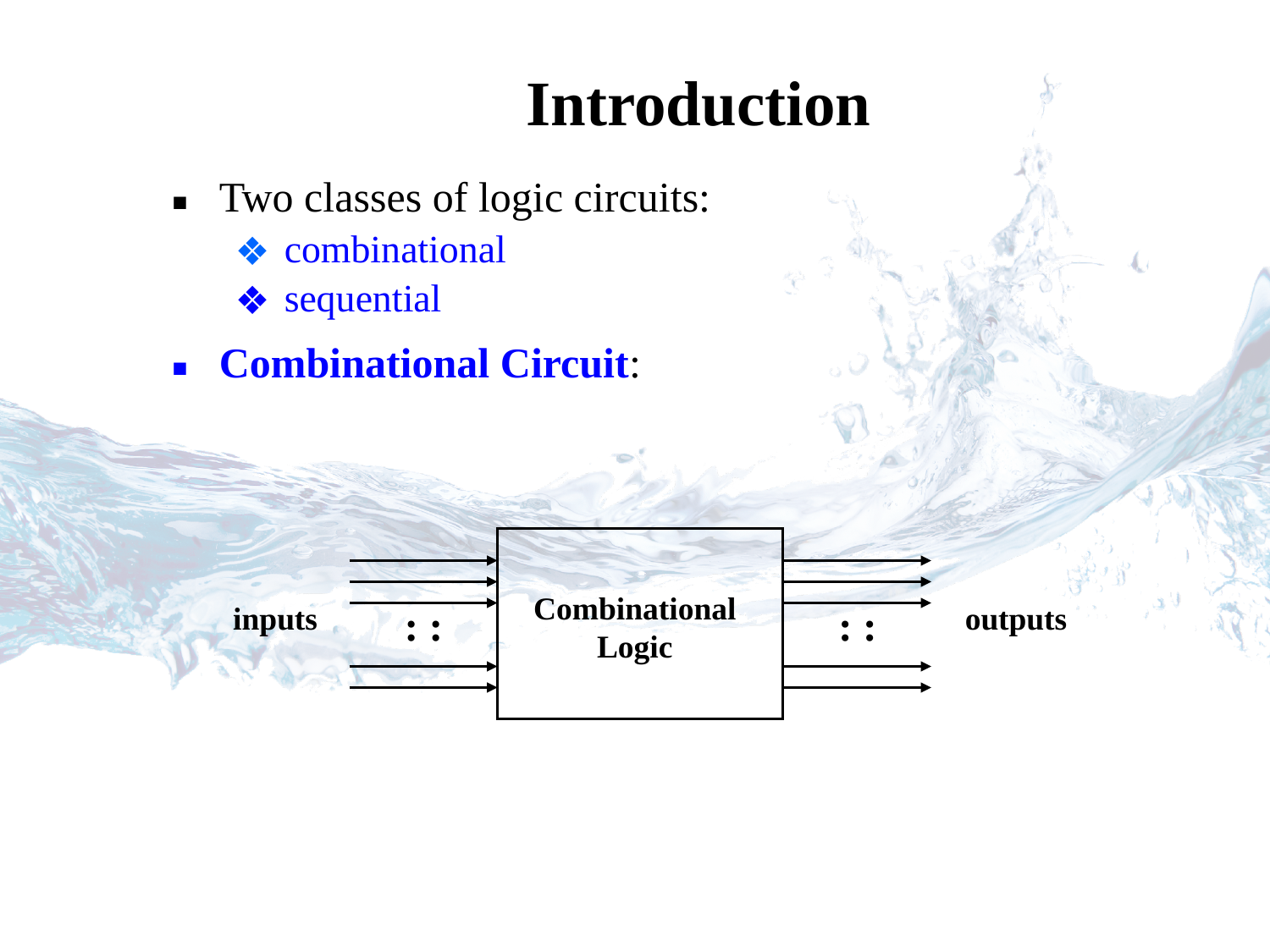

# Introduction
Two classes of logic circuits:
 combinational
 sequential
Combinational Circuit:

Combinational
Logic
: :
: :
inputs
outputs